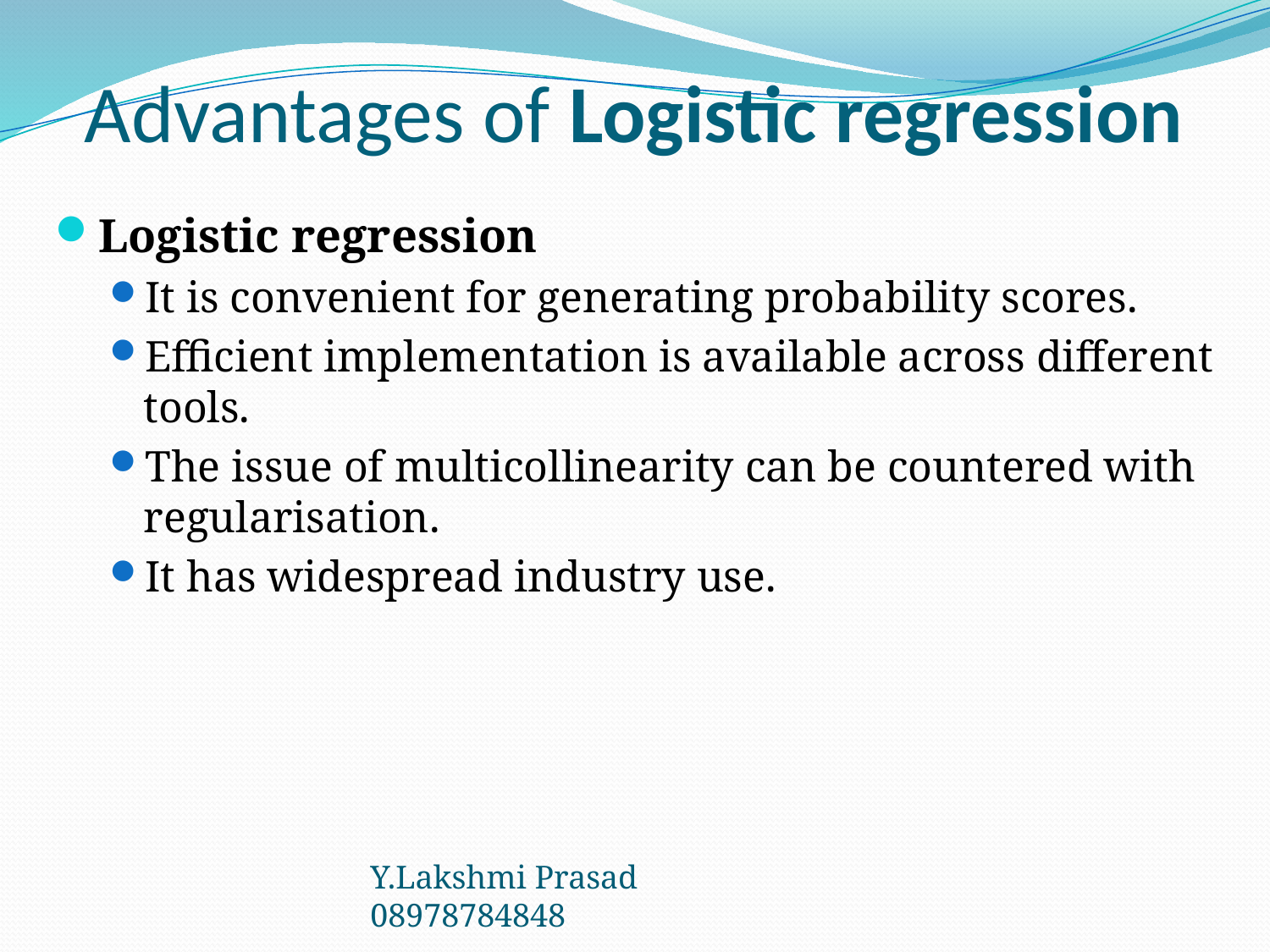

# Advantages of Logistic regression
Logistic regression
It is convenient for generating probability scores.
Efficient implementation is available across different tools.
The issue of multicollinearity can be countered with regularisation.
It has widespread industry use.

Y.Lakshmi Prasad 08978784848